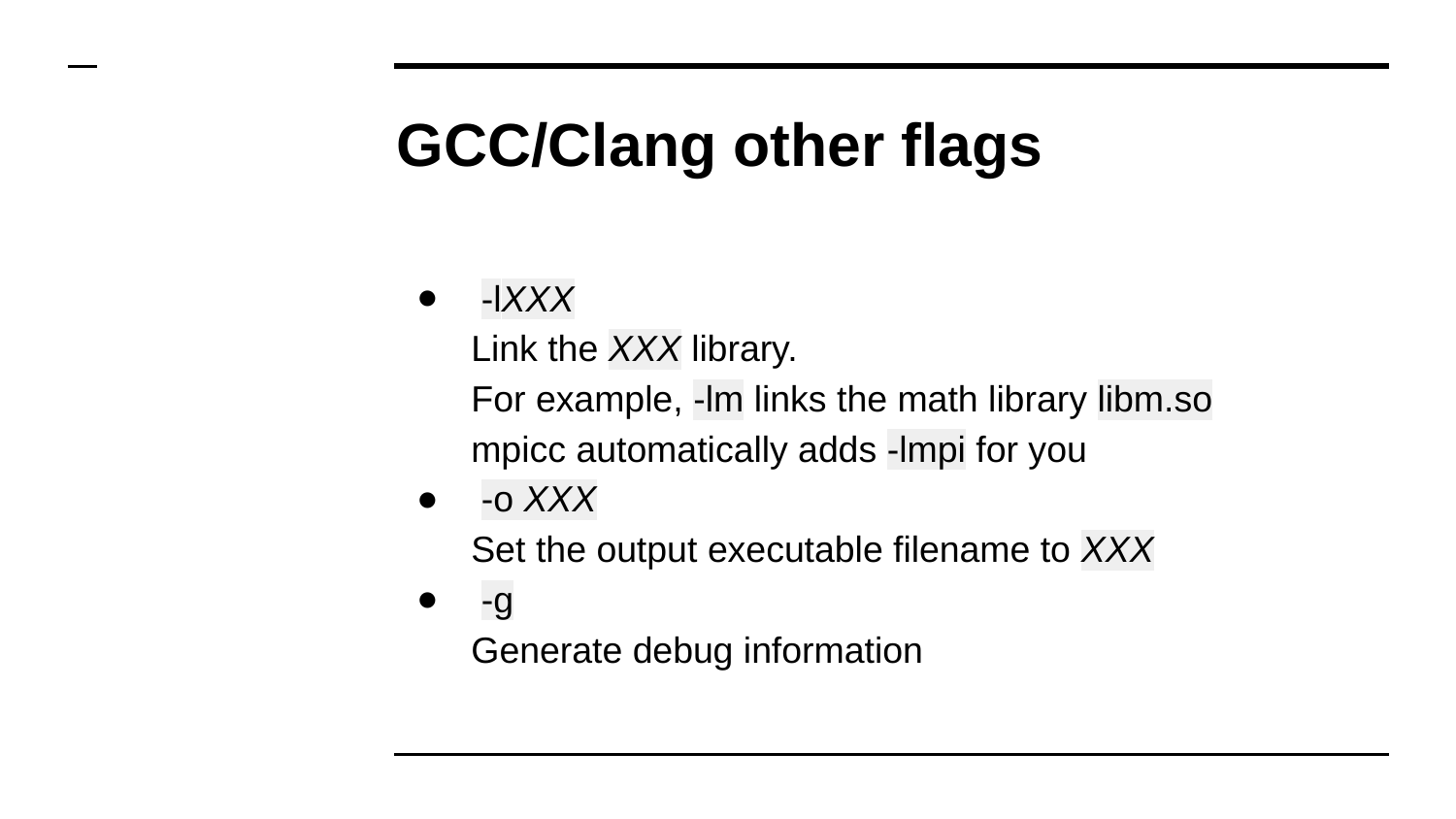

# GCC/Clang other flags
 -lXXX
Link the XXX library.
For example, -lm links the math library libm.so
mpicc automatically adds -lmpi for you
 -o XXX
Set the output executable filename to XXX
 -g
Generate debug information